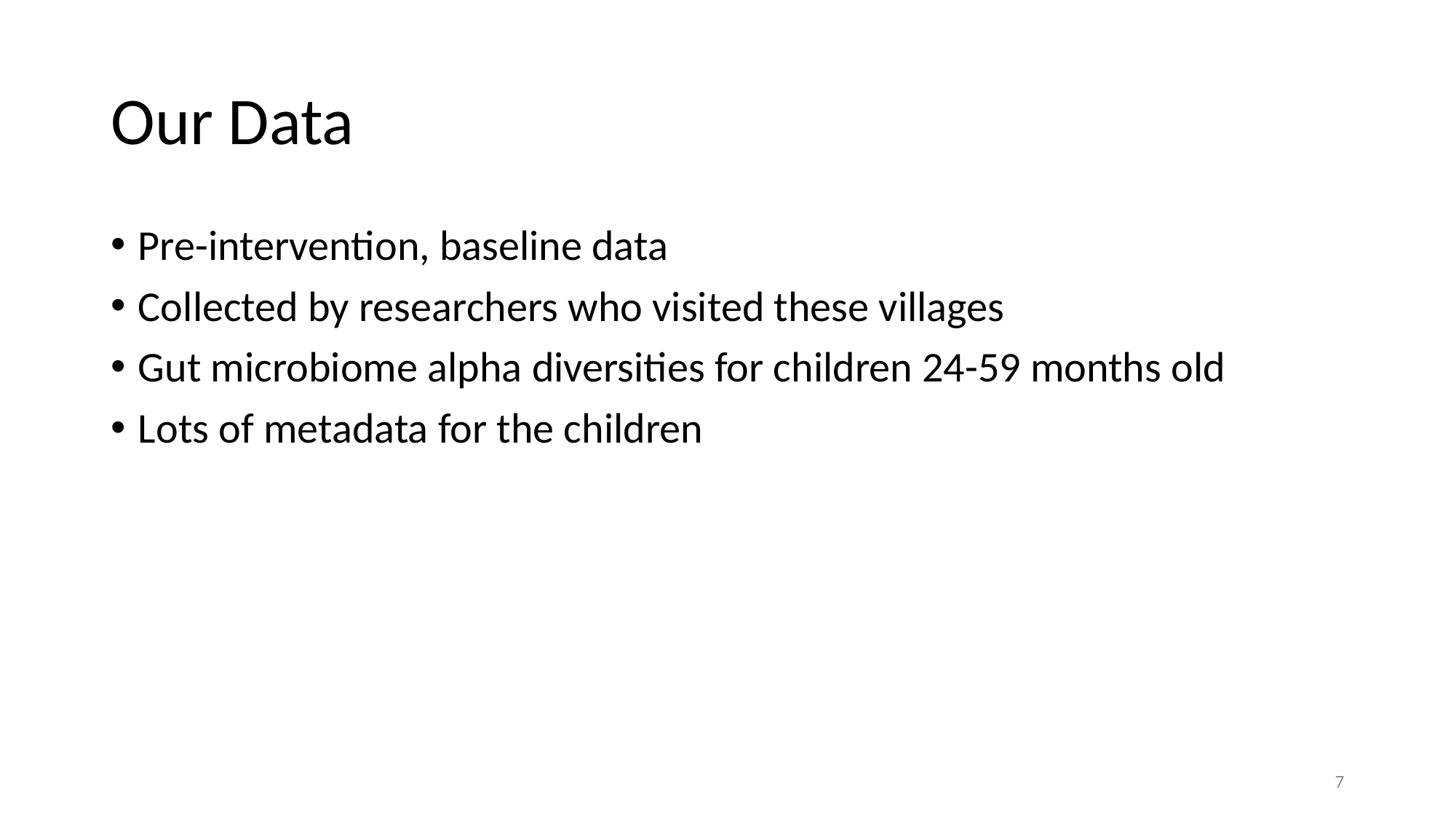

# Our Data

Pre-intervention, baseline data
Collected by researchers who visited these villages
Gut microbiome alpha diversities for children 24-59 months old
Lots of metadata for the children

7